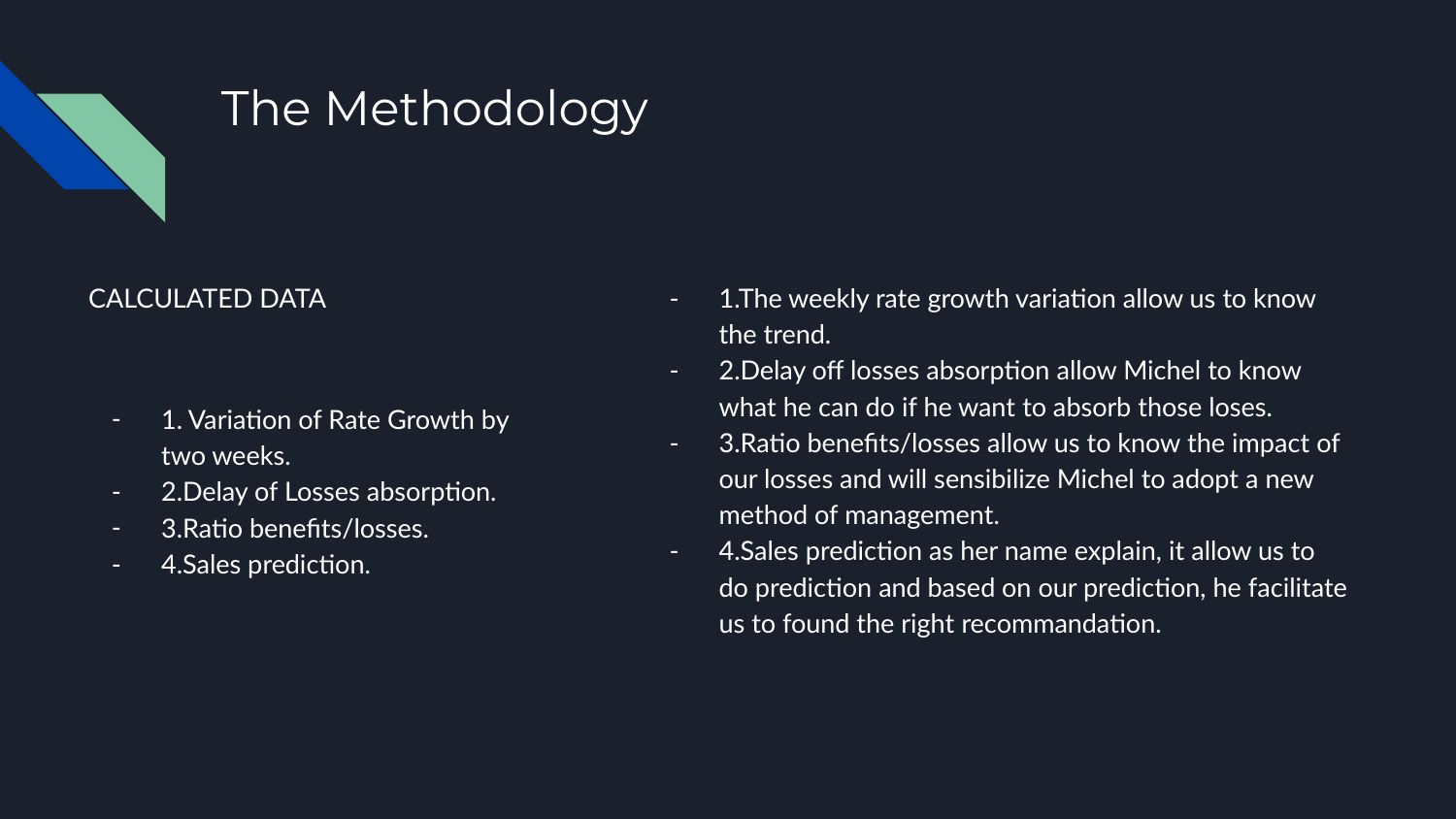

# The Methodology
CALCULATED DATA

1. Variation of Rate Growth by two weeks.
2.Delay of Losses absorption.
3.Ratio benefits/losses.
4.Sales prediction.
1.The weekly rate growth variation allow us to know the trend.
2.Delay off losses absorption allow Michel to know what he can do if he want to absorb those loses.
3.Ratio benefits/losses allow us to know the impact of our losses and will sensibilize Michel to adopt a new method of management.
4.Sales prediction as her name explain, it allow us to do prediction and based on our prediction, he facilitate us to found the right recommandation.